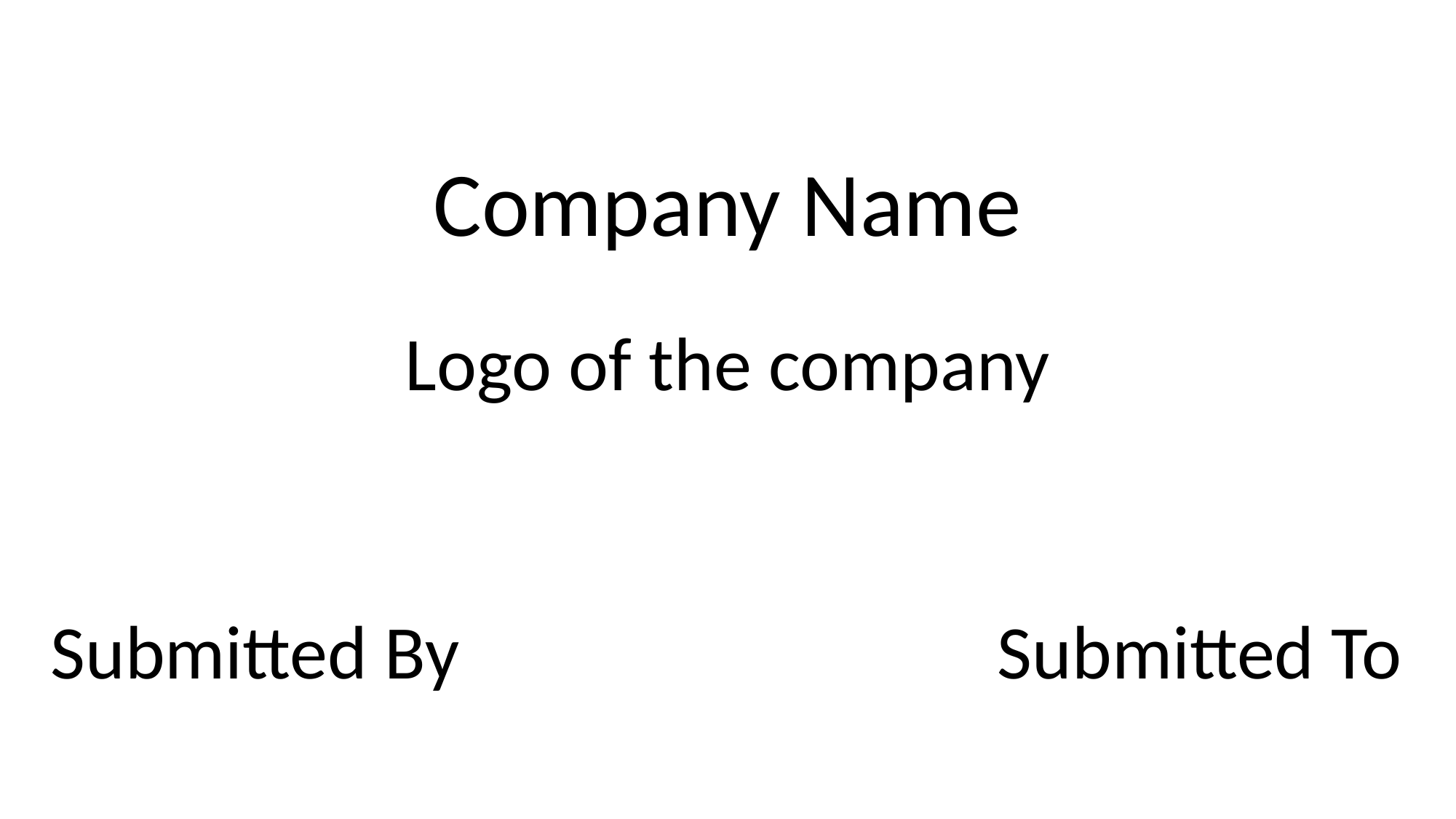

# Company Name
Logo of the company
Submitted By
Submitted To